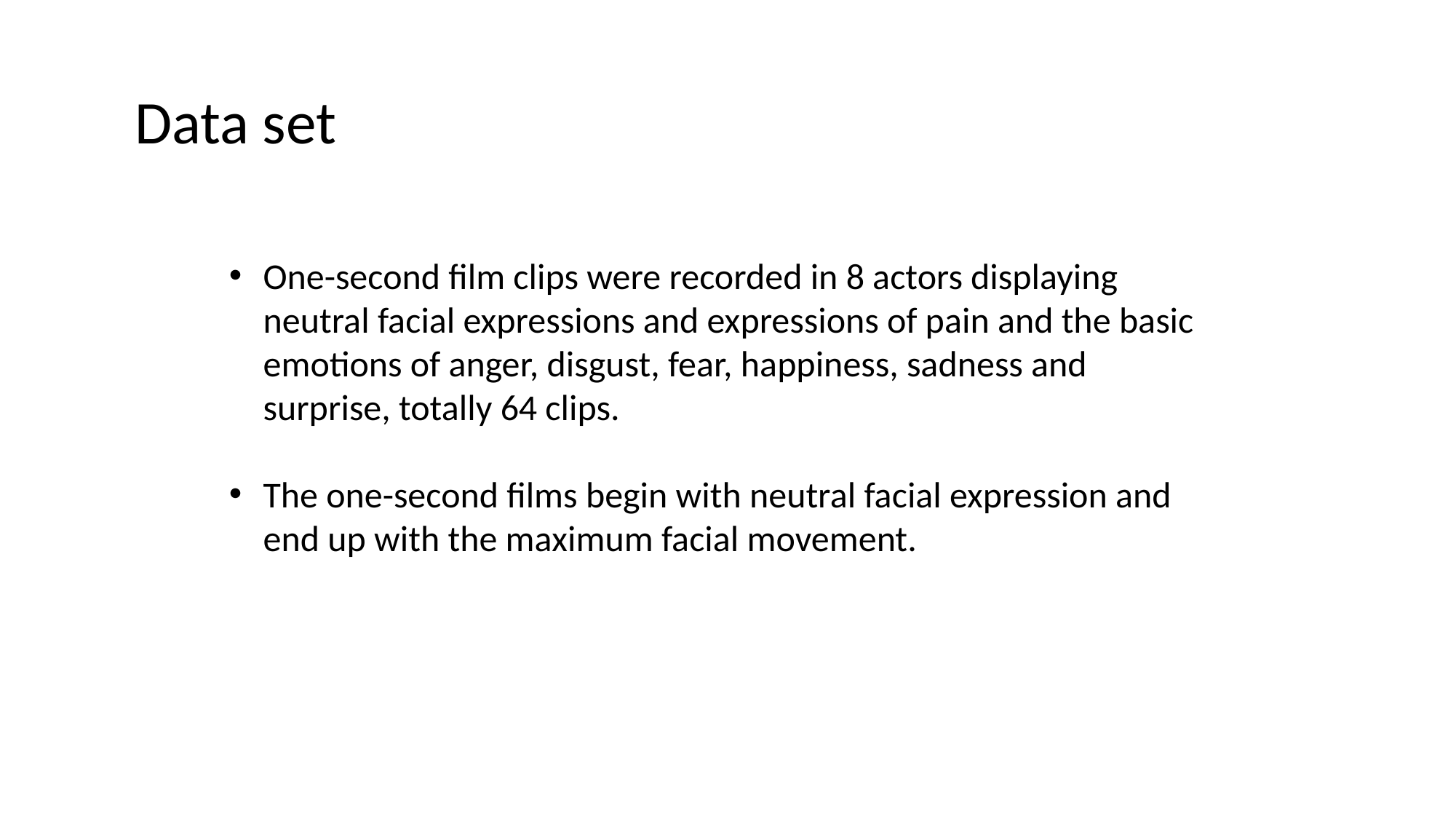

Data set
One-second film clips were recorded in 8 actors displaying neutral facial expressions and expressions of pain and the basic emotions of anger, disgust, fear, happiness, sadness and surprise, totally 64 clips.

The one-second films begin with neutral facial expression and end up with the maximum facial movement.